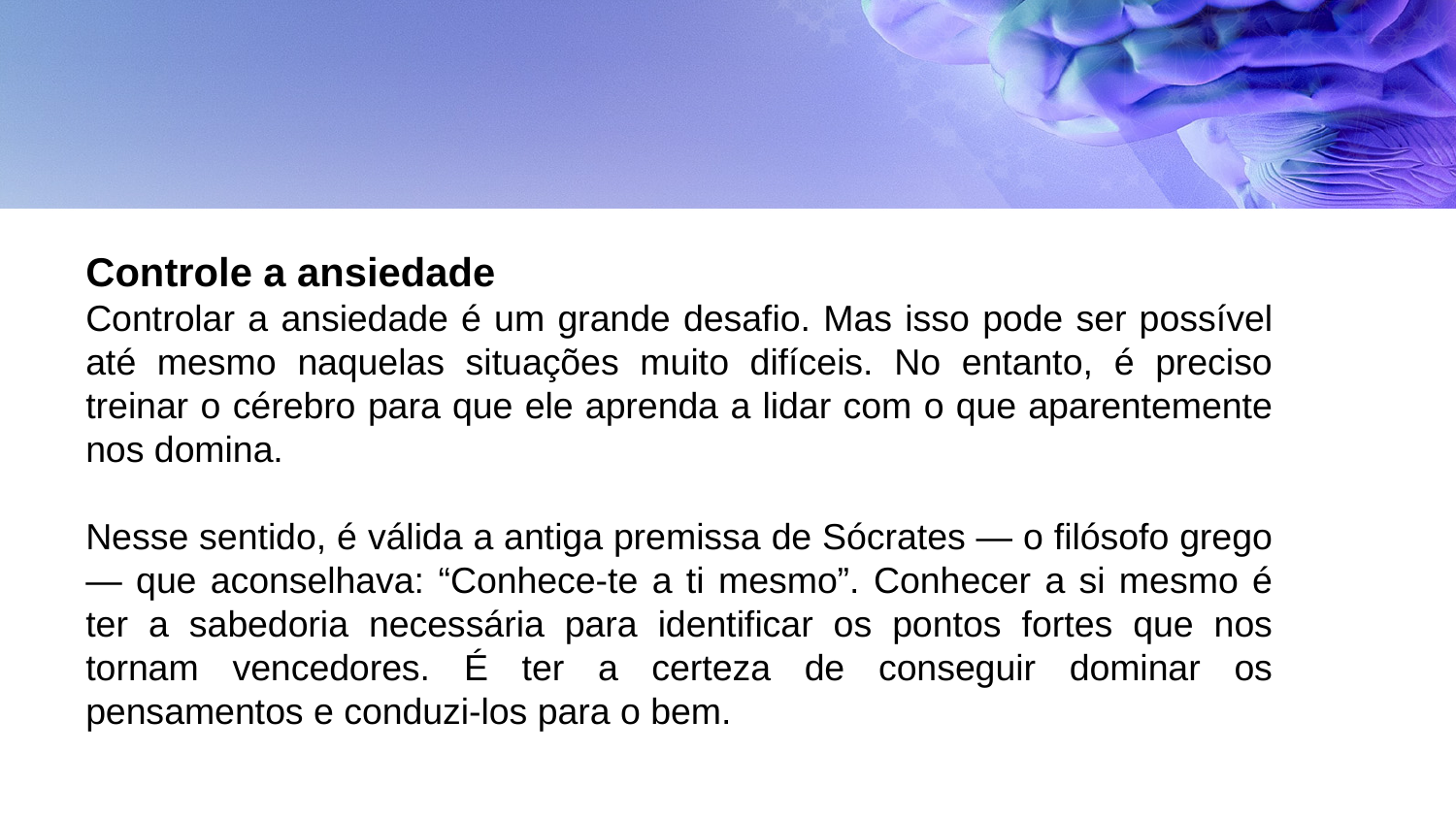

Controle a ansiedade
Controlar a ansiedade é um grande desafio. Mas isso pode ser possível até mesmo naquelas situações muito difíceis. No entanto, é preciso treinar o cérebro para que ele aprenda a lidar com o que aparentemente nos domina.

Nesse sentido, é válida a antiga premissa de Sócrates — o filósofo grego — que aconselhava: “Conhece-te a ti mesmo”. Conhecer a si mesmo é ter a sabedoria necessária para identificar os pontos fortes que nos tornam vencedores. É ter a certeza de conseguir dominar os pensamentos e conduzi-los para o bem.